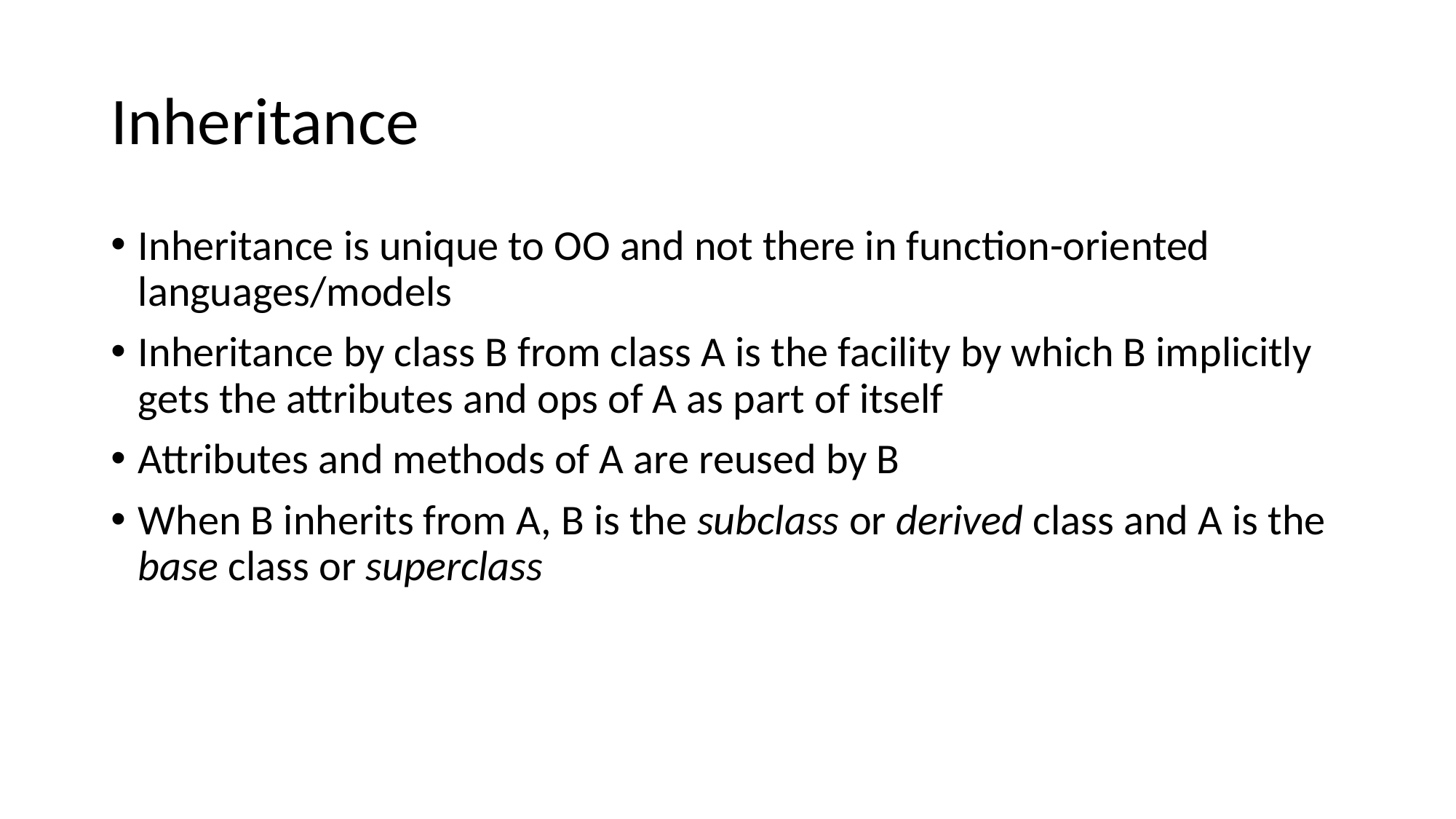

# Inheritance
Inheritance is unique to OO and not there in function-oriented languages/models
Inheritance by class B from class A is the facility by which B implicitly gets the attributes and ops of A as part of itself
Attributes and methods of A are reused by B
When B inherits from A, B is the subclass or derived class and A is the base class or superclass